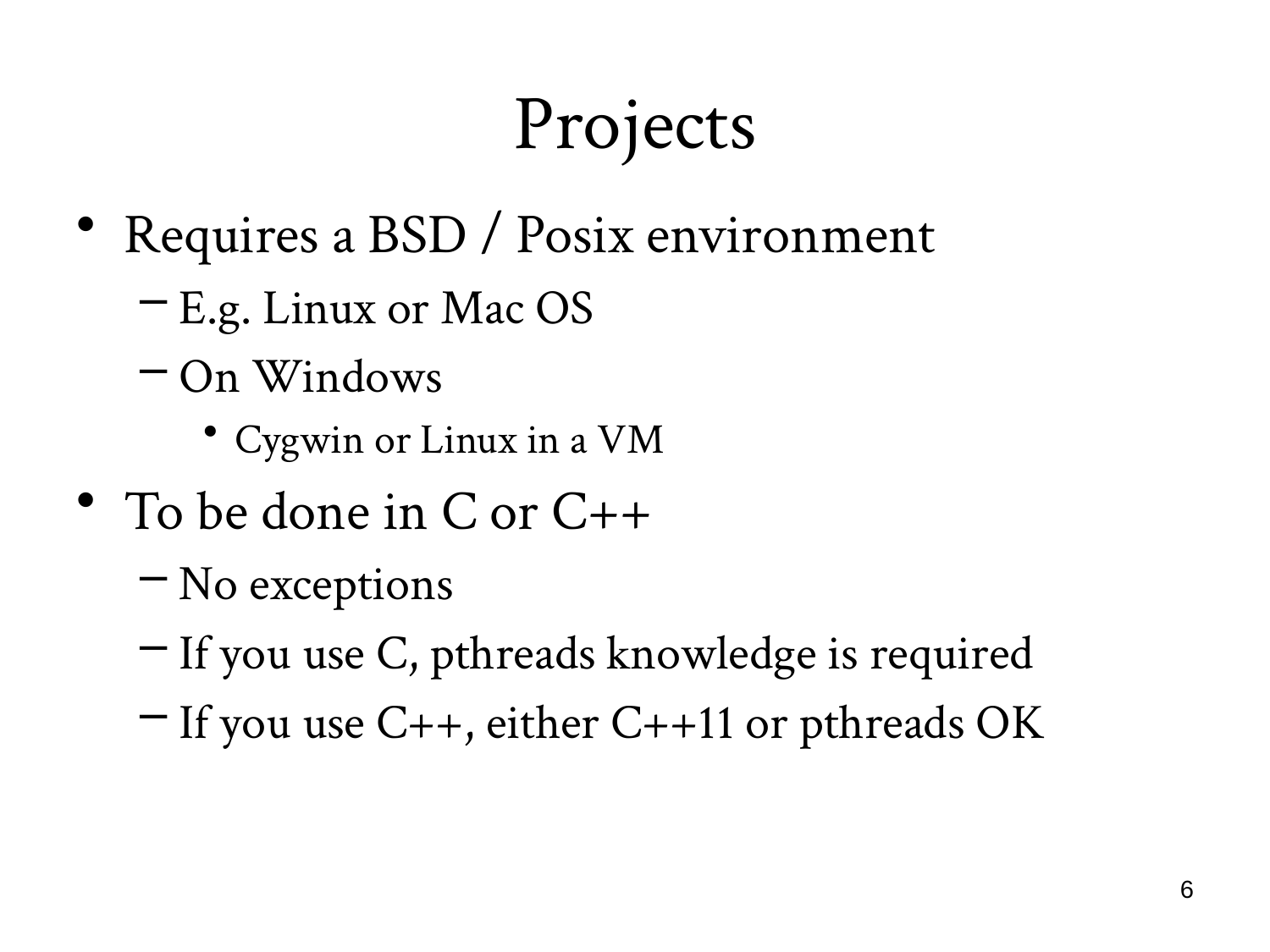

# Projects
Requires a BSD / Posix environment
E.g. Linux or Mac OS
On Windows
Cygwin or Linux in a VM
To be done in C or C++
No exceptions
If you use C, pthreads knowledge is required
If you use C++, either C++11 or pthreads OK
6